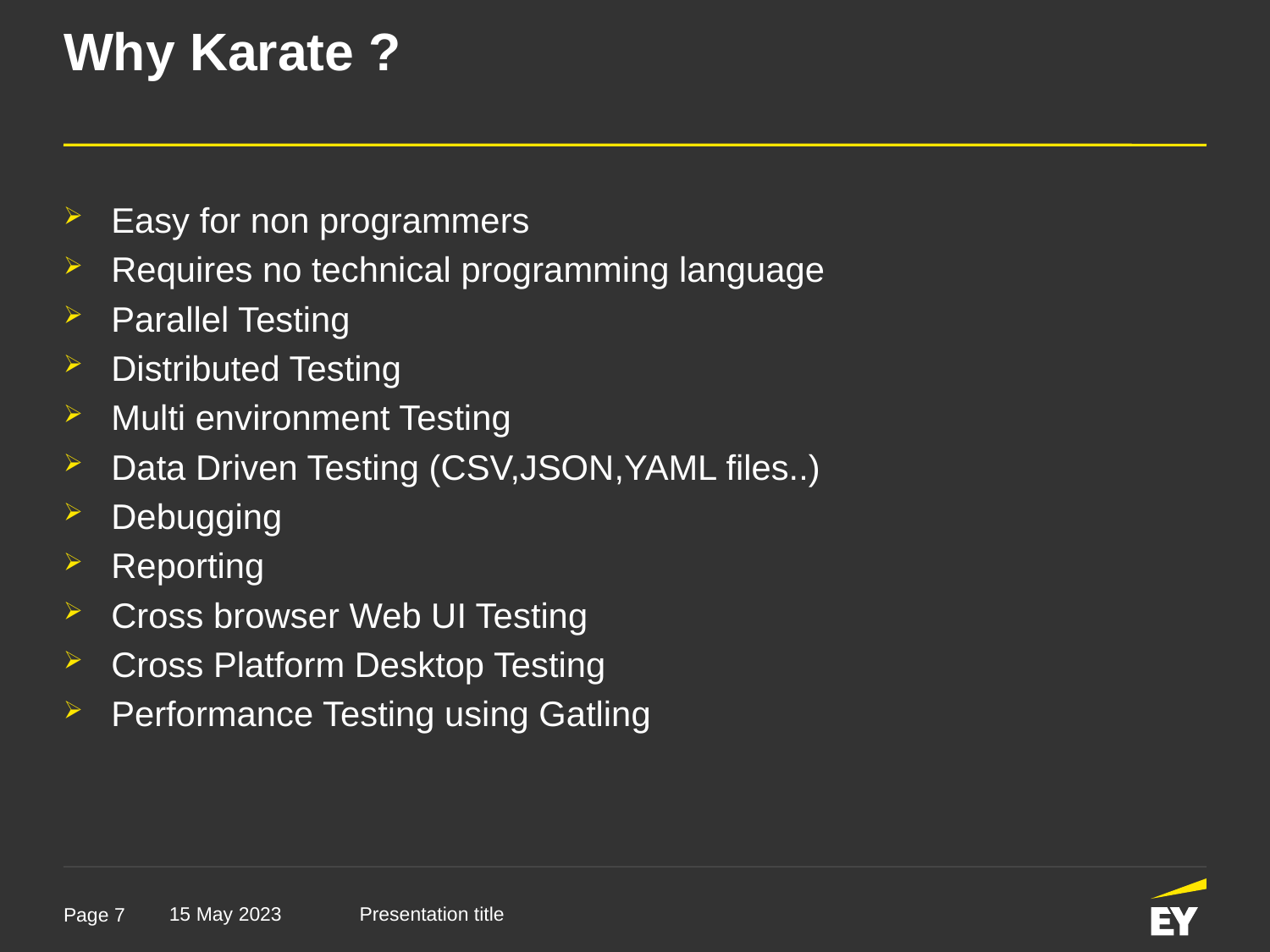

# Why Karate ?
Easy for non programmers
Requires no technical programming language
Parallel Testing
Distributed Testing
Multi environment Testing
Data Driven Testing (CSV,JSON,YAML files..)
Debugging
Reporting
Cross browser Web UI Testing
Cross Platform Desktop Testing
Performance Testing using Gatling